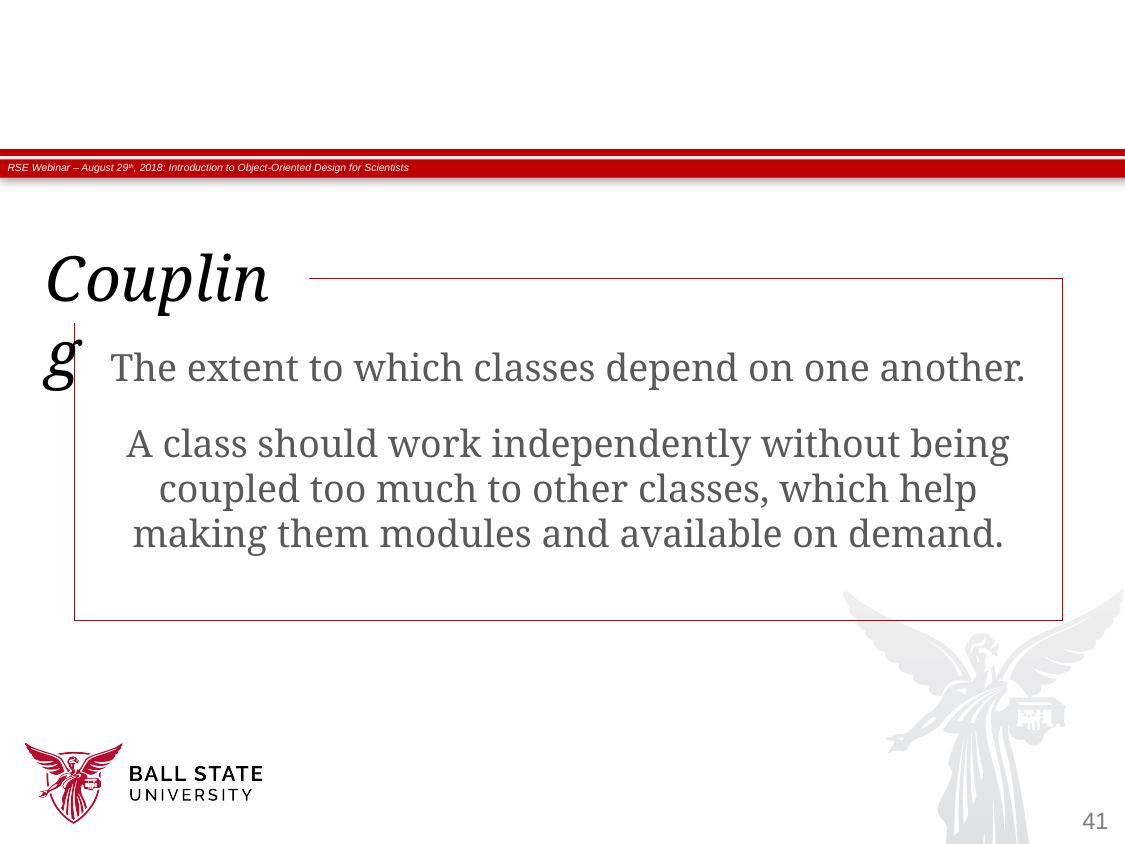

# Coupling
The extent to which classes depend on one another.
A class should work independently without being coupled too much to other classes, which help making them modules and available on demand.
41